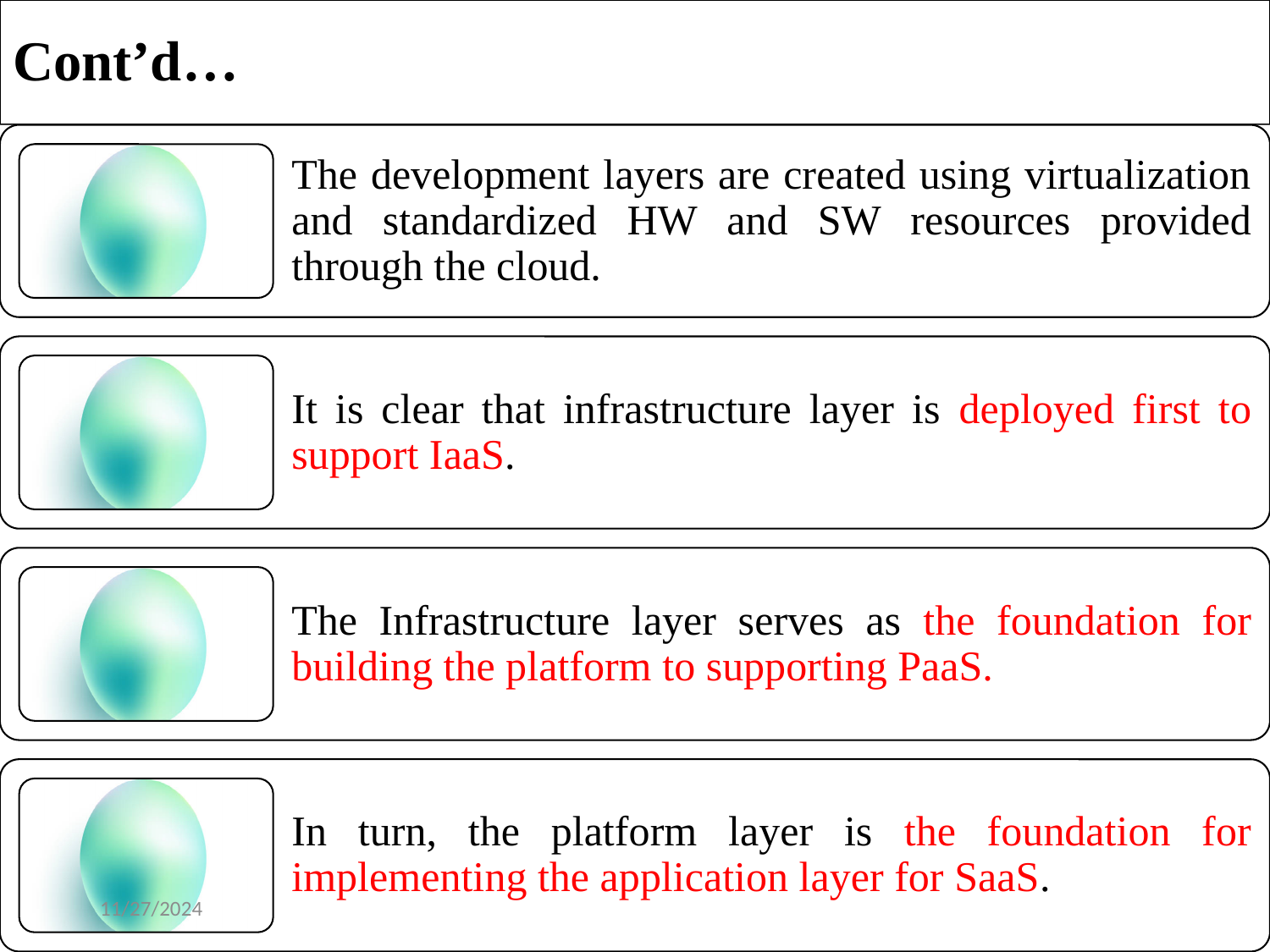

# Cont’d…
The development layers are created using virtualization and standardized HW and SW resources provided through the cloud.
It is clear that infrastructure layer is deployed first to support IaaS.
The Infrastructure layer serves as the foundation for building the platform to supporting PaaS.
In turn, the platform layer is the foundation for implementing the application layer for SaaS.
11/27/2024
16